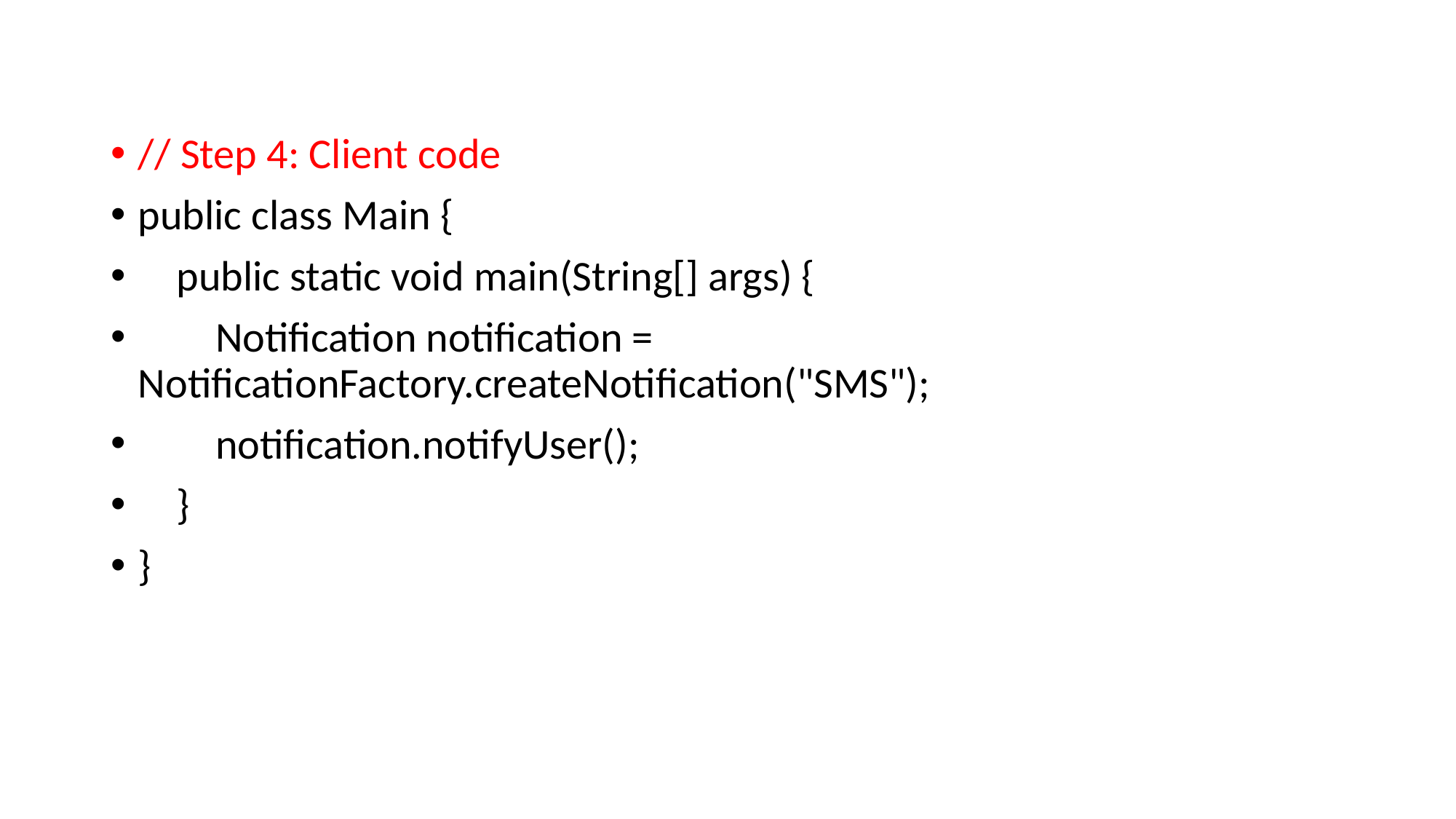

// Step 4: Client code
public class Main {
    public static void main(String[] args) {
        Notification notification = NotificationFactory.createNotification("SMS");
        notification.notifyUser();
    }
}